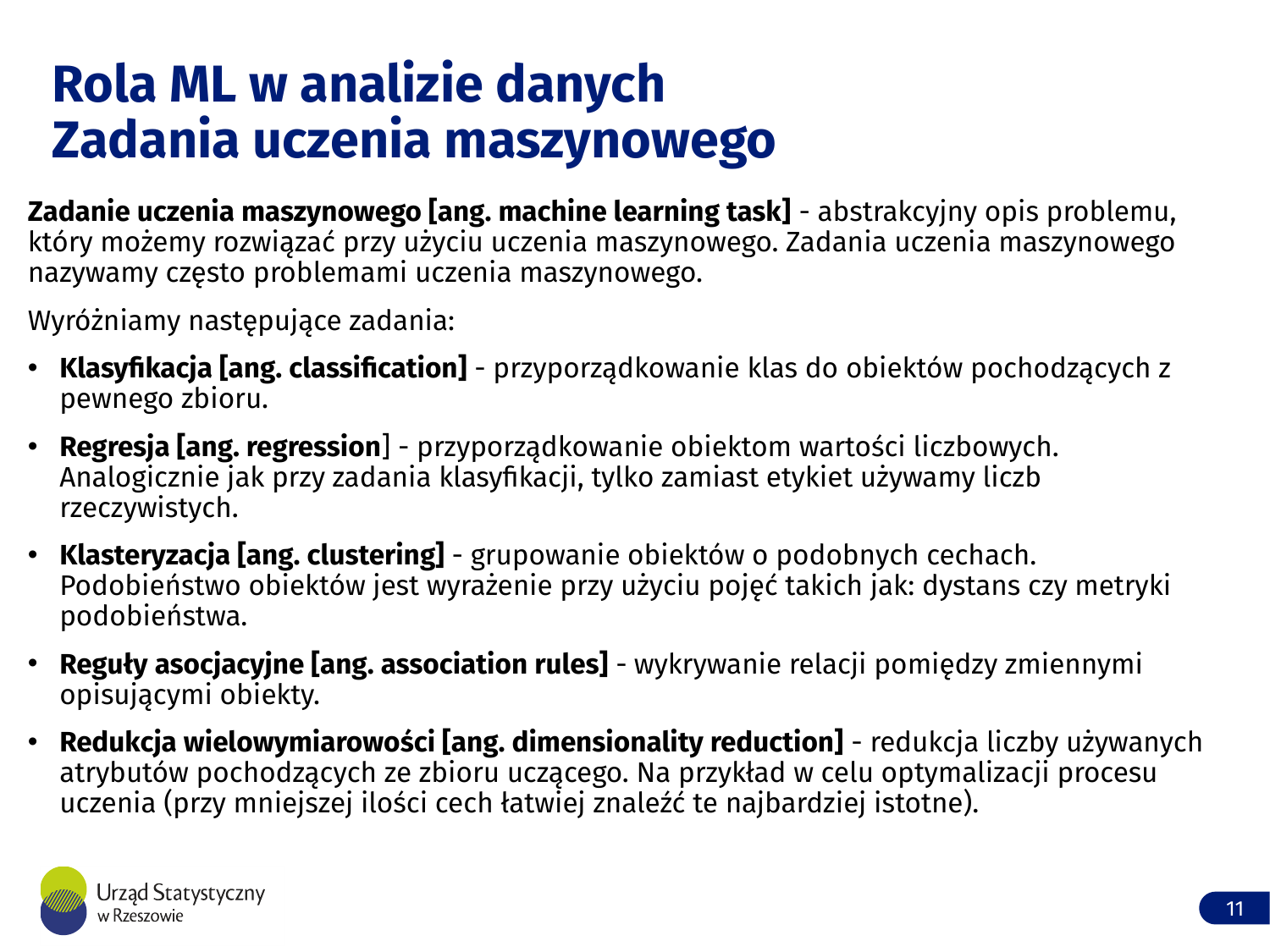

# Rola ML w analizie danych Zadania uczenia maszynowego
Zadanie uczenia maszynowego [ang. machine learning task] - abstrakcyjny opis problemu, który możemy rozwiązać przy użyciu uczenia maszynowego. Zadania uczenia maszynowego nazywamy często problemami uczenia maszynowego.
Wyróżniamy następujące zadania:
Klasyfikacja [ang. classification] - przyporządkowanie klas do obiektów pochodzących z pewnego zbioru.
Regresja [ang. regression] - przyporządkowanie obiektom wartości liczbowych. Analogicznie jak przy zadania klasyfikacji, tylko zamiast etykiet używamy liczb rzeczywistych.
Klasteryzacja [ang. clustering] - grupowanie obiektów o podobnych cechach. Podobieństwo obiektów jest wyrażenie przy użyciu pojęć takich jak: dystans czy metryki podobieństwa.
Reguły asocjacyjne [ang. association rules] - wykrywanie relacji pomiędzy zmiennymi opisującymi obiekty.
Redukcja wielowymiarowości [ang. dimensionality reduction] - redukcja liczby używanych atrybutów pochodzących ze zbioru uczącego. Na przykład w celu optymalizacji procesu uczenia (przy mniejszej ilości cech łatwiej znaleźć te najbardziej istotne).
11